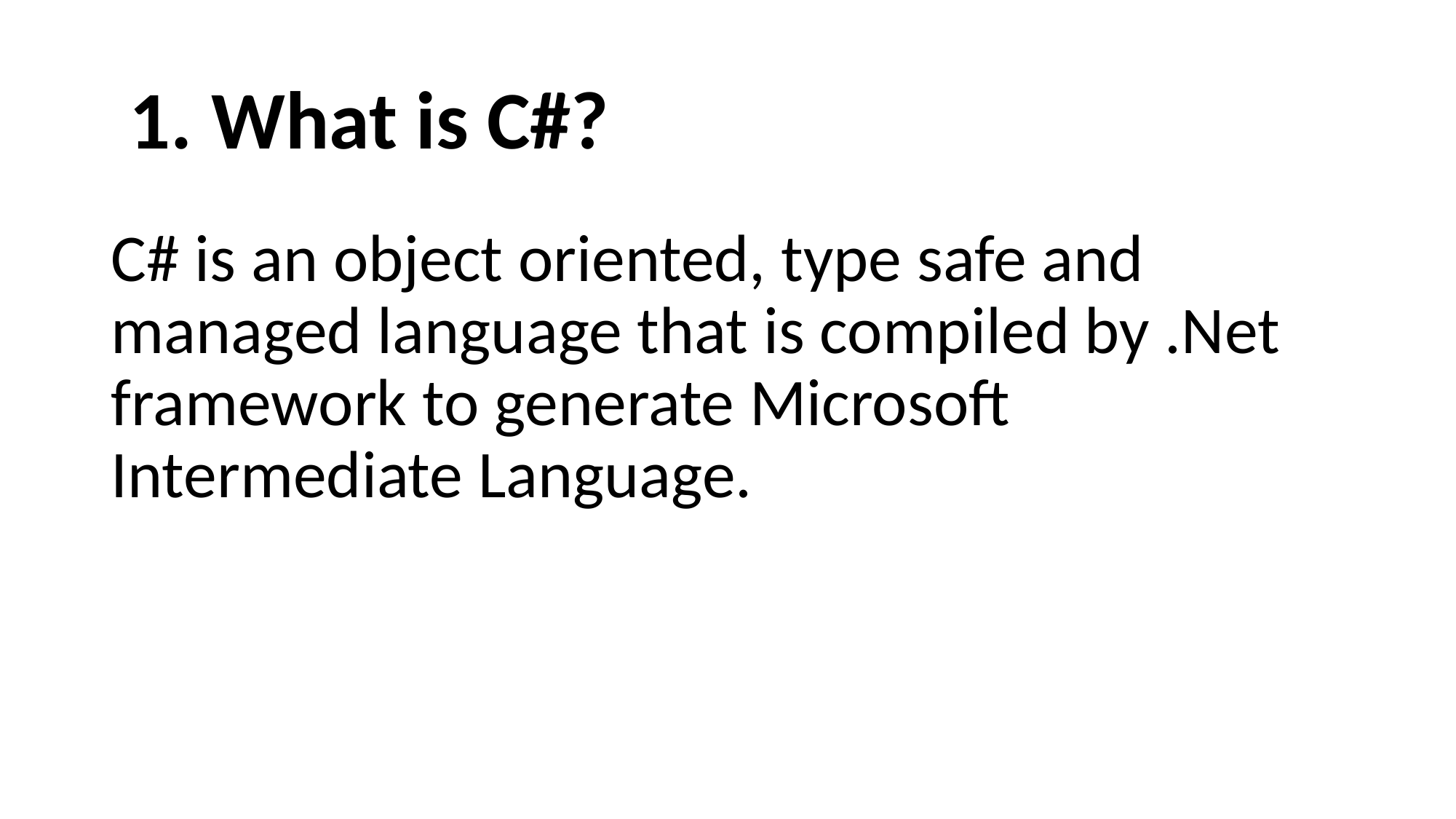

# 1. What is C#?
C# is an object oriented, type safe and managed language that is compiled by .Net framework to generate Microsoft Intermediate Language.